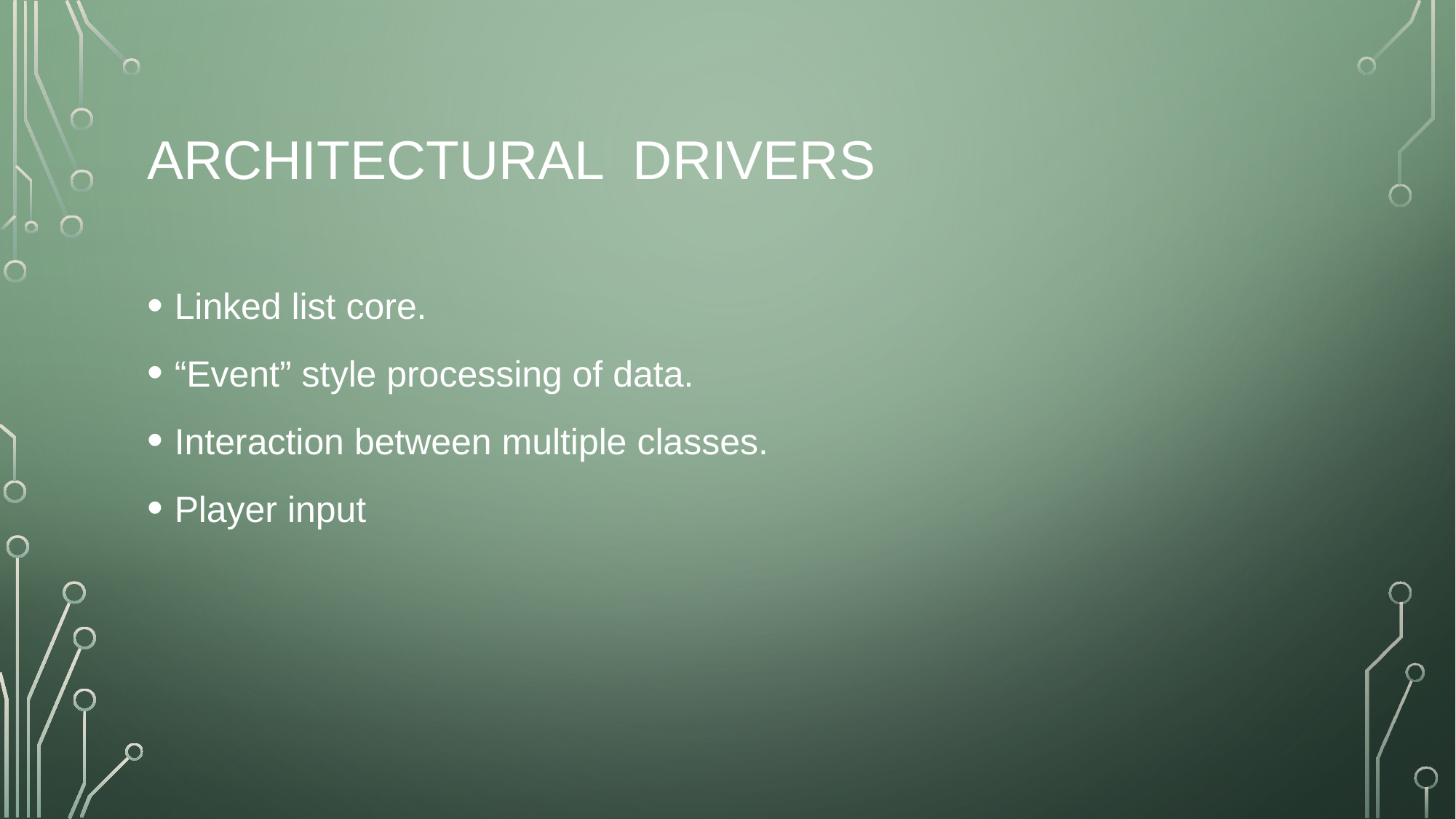

# Architectural  Drivers
Linked list core.
“Event” style processing of data.
Interaction between multiple classes.
Player input